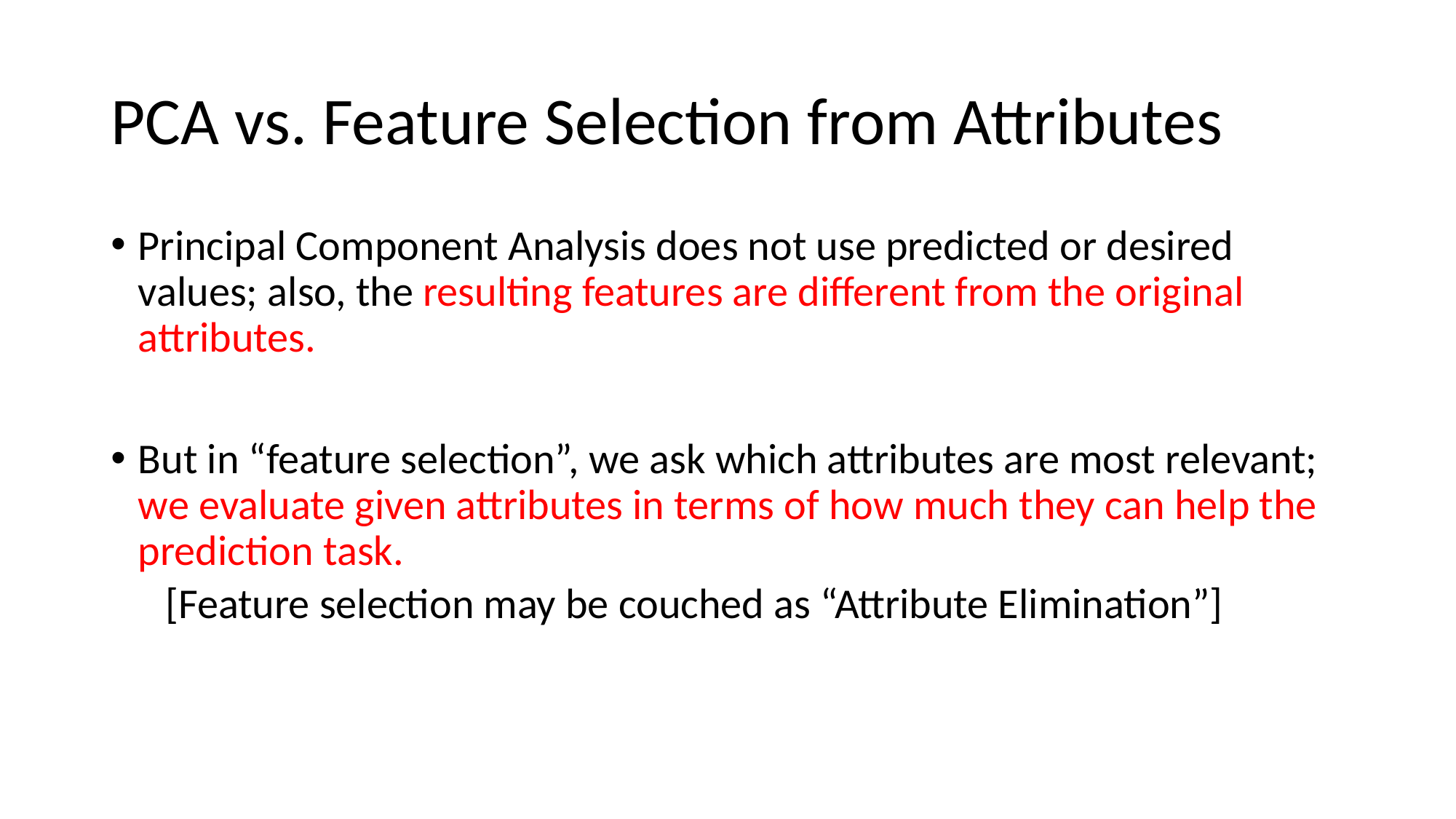

# PCA vs. Feature Selection from Attributes
Principal Component Analysis does not use predicted or desired values; also, the resulting features are different from the original attributes.

But in “feature selection”, we ask which attributes are most relevant; we evaluate given attributes in terms of how much they can help the prediction task.
[Feature selection may be couched as “Attribute Elimination”]